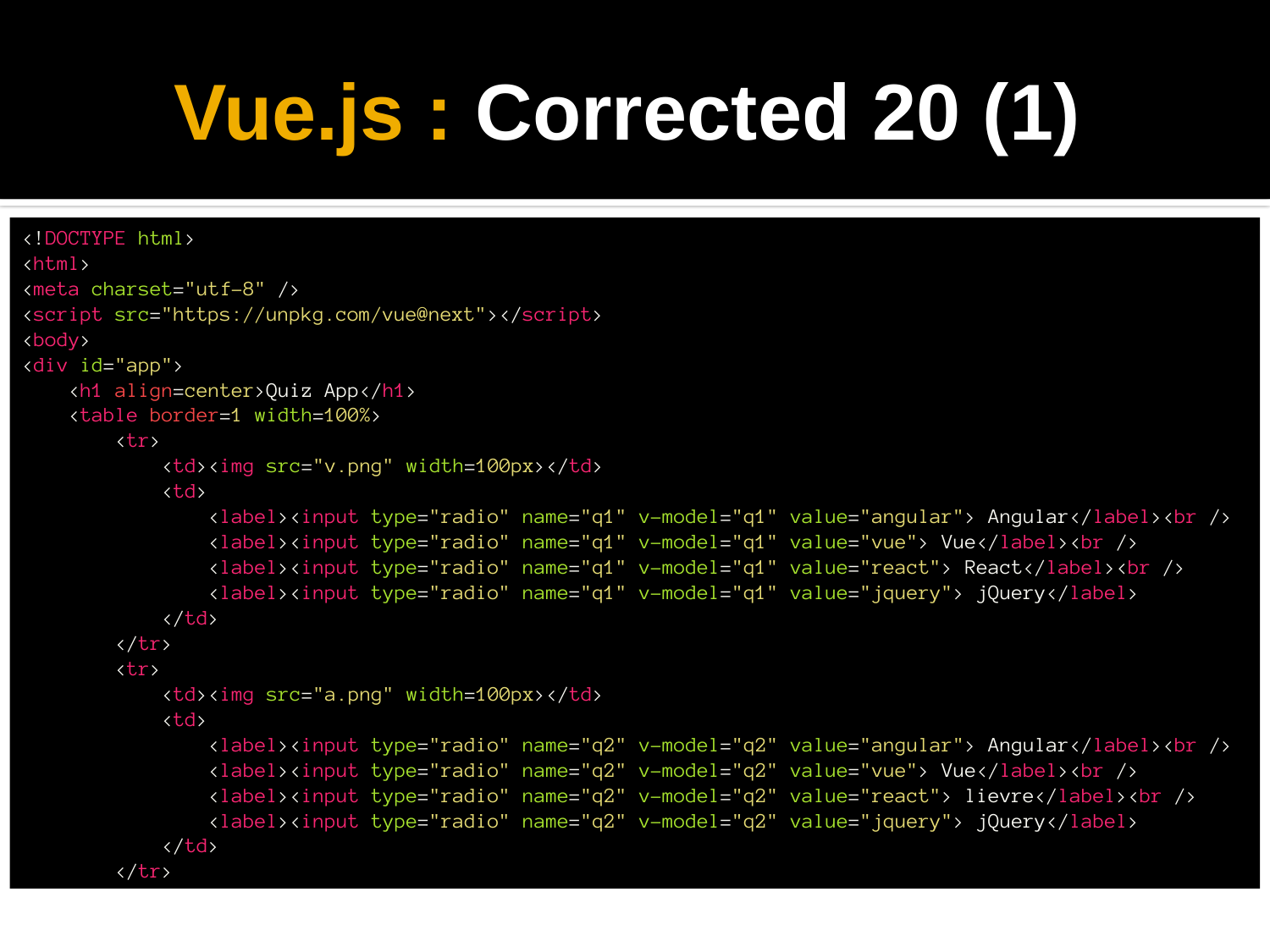

# Vue.js : Corrected 20 (1)
<!DOCTYPE html>
<html>
<meta charset="utf-8" />
<script src="https://unpkg.com/vue@next"></script>
<body>
<div id="app">
    <h1 align=center>Quiz App</h1>
    <table border=1 width=100%>
        <tr>
            <td><img src="v.png" width=100px></td>
            <td>
                <label><input type="radio" name="q1" v-model="q1" value="angular"> Angular</label><br />
                <label><input type="radio" name="q1" v-model="q1" value="vue"> Vue</label><br />
                <label><input type="radio" name="q1" v-model="q1" value="react"> React</label><br />
                <label><input type="radio" name="q1" v-model="q1" value="jquery"> jQuery</label>
            </td>
        </tr>
        <tr>
            <td><img src="a.png" width=100px></td>
            <td>
                <label><input type="radio" name="q2" v-model="q2" value="angular"> Angular</label><br />
                <label><input type="radio" name="q2" v-model="q2" value="vue"> Vue</label><br />
                <label><input type="radio" name="q2" v-model="q2" value="react"> lievre</label><br />
                <label><input type="radio" name="q2" v-model="q2" value="jquery"> jQuery</label>
            </td>
        </tr>